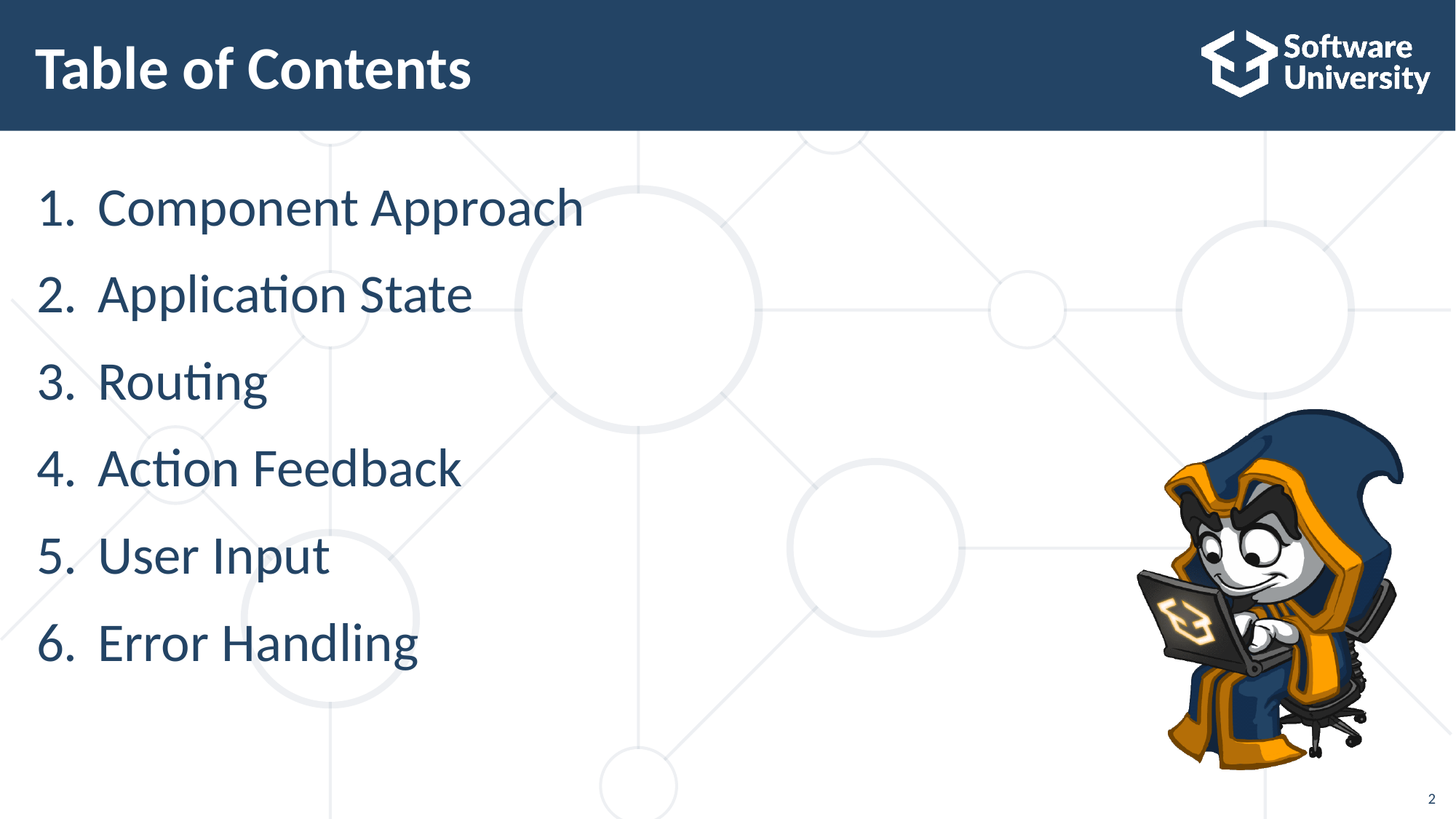

# Table of Contents
Component Approach
Application State
Routing
Action Feedback
User Input
Error Handling

2